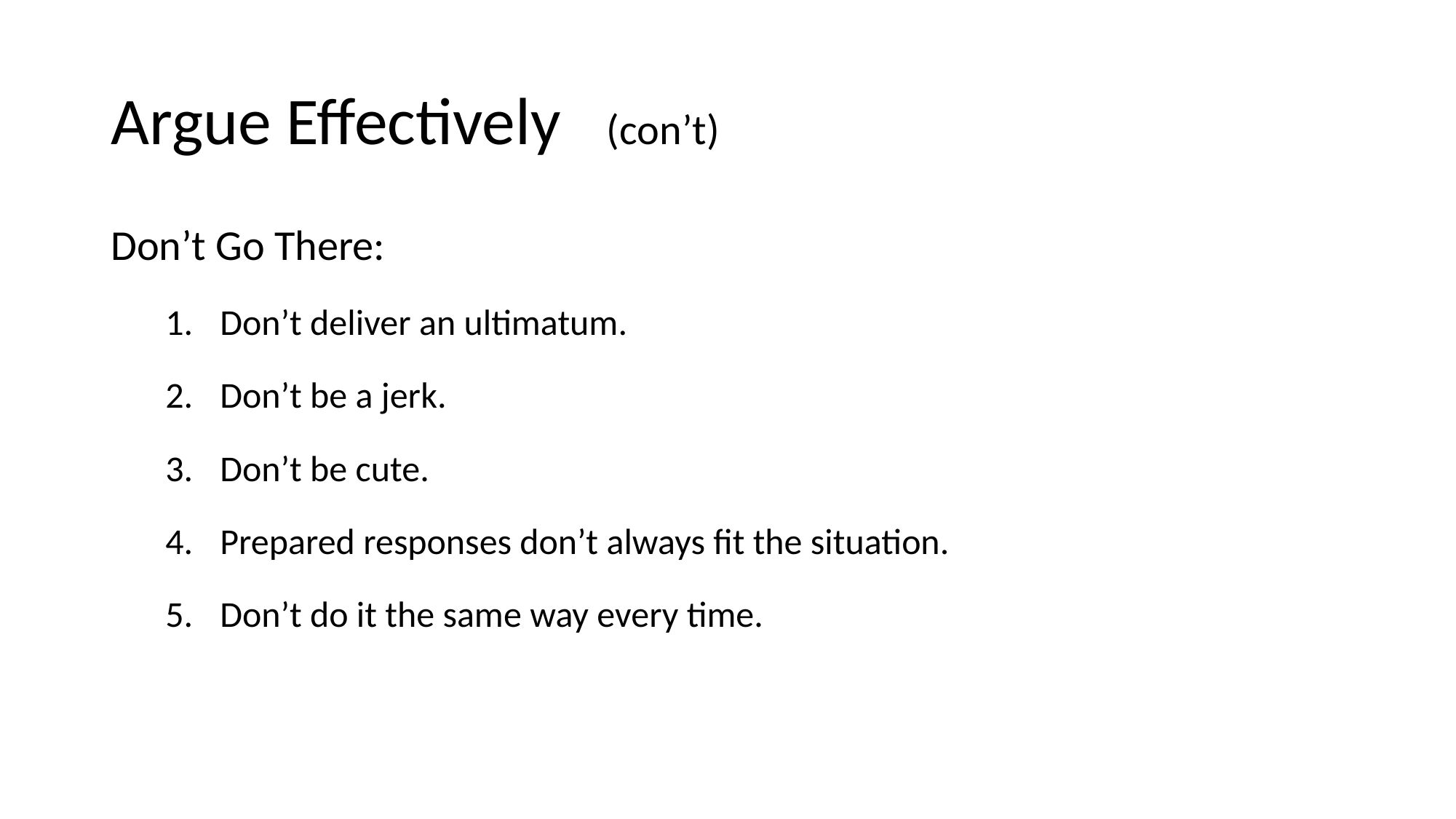

# Argue Effectively   (con’t)
Don’t Go There:
Don’t deliver an ultimatum.
Don’t be a jerk.
Don’t be cute.
Prepared responses don’t always fit the situation.
Don’t do it the same way every time.